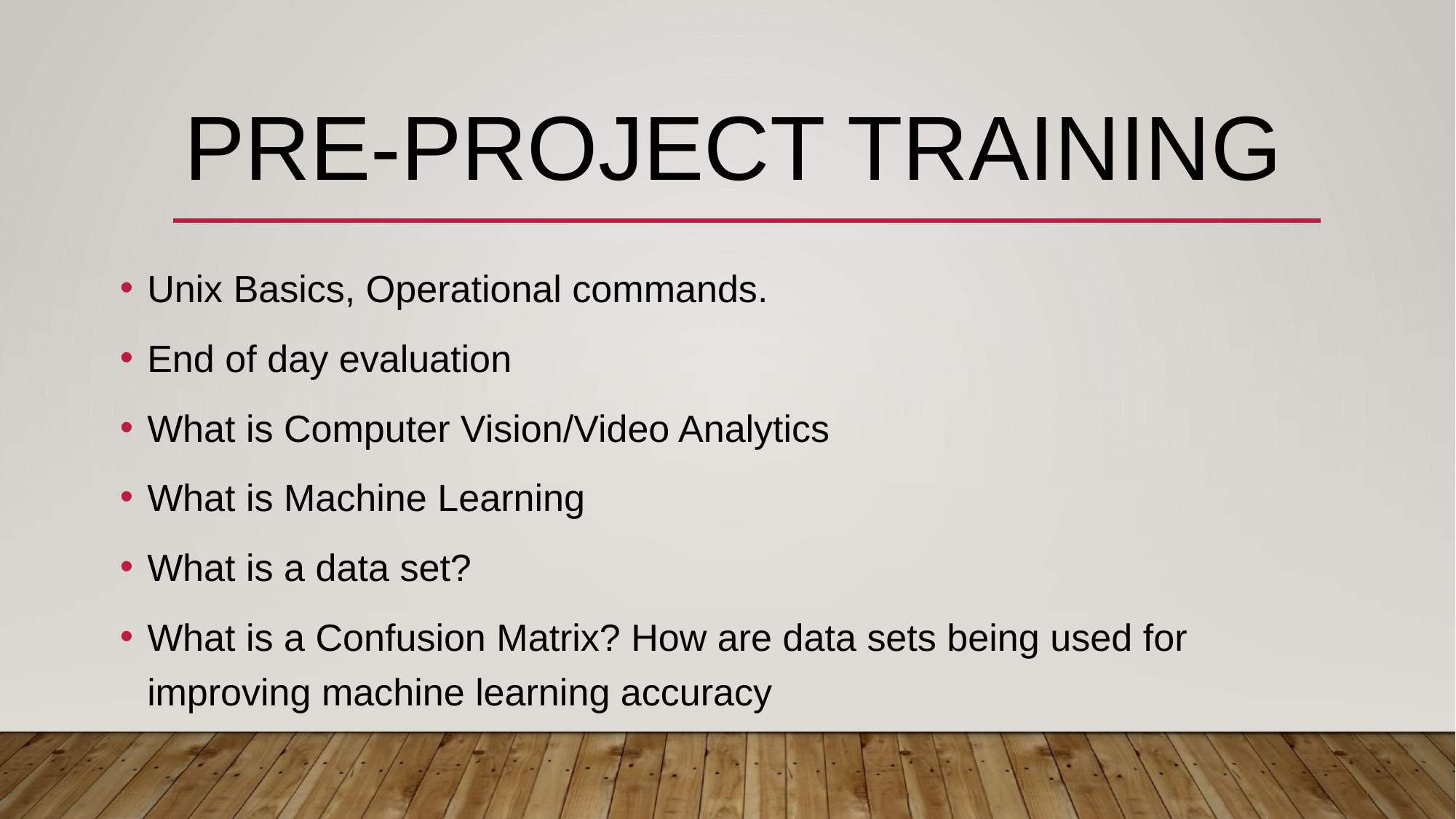

# Pre-project training
Unix Basics, Operational commands.
End of day evaluation
What is Computer Vision/Video Analytics
What is Machine Learning
What is a data set?
What is a Confusion Matrix? How are data sets being used for improving machine learning accuracy